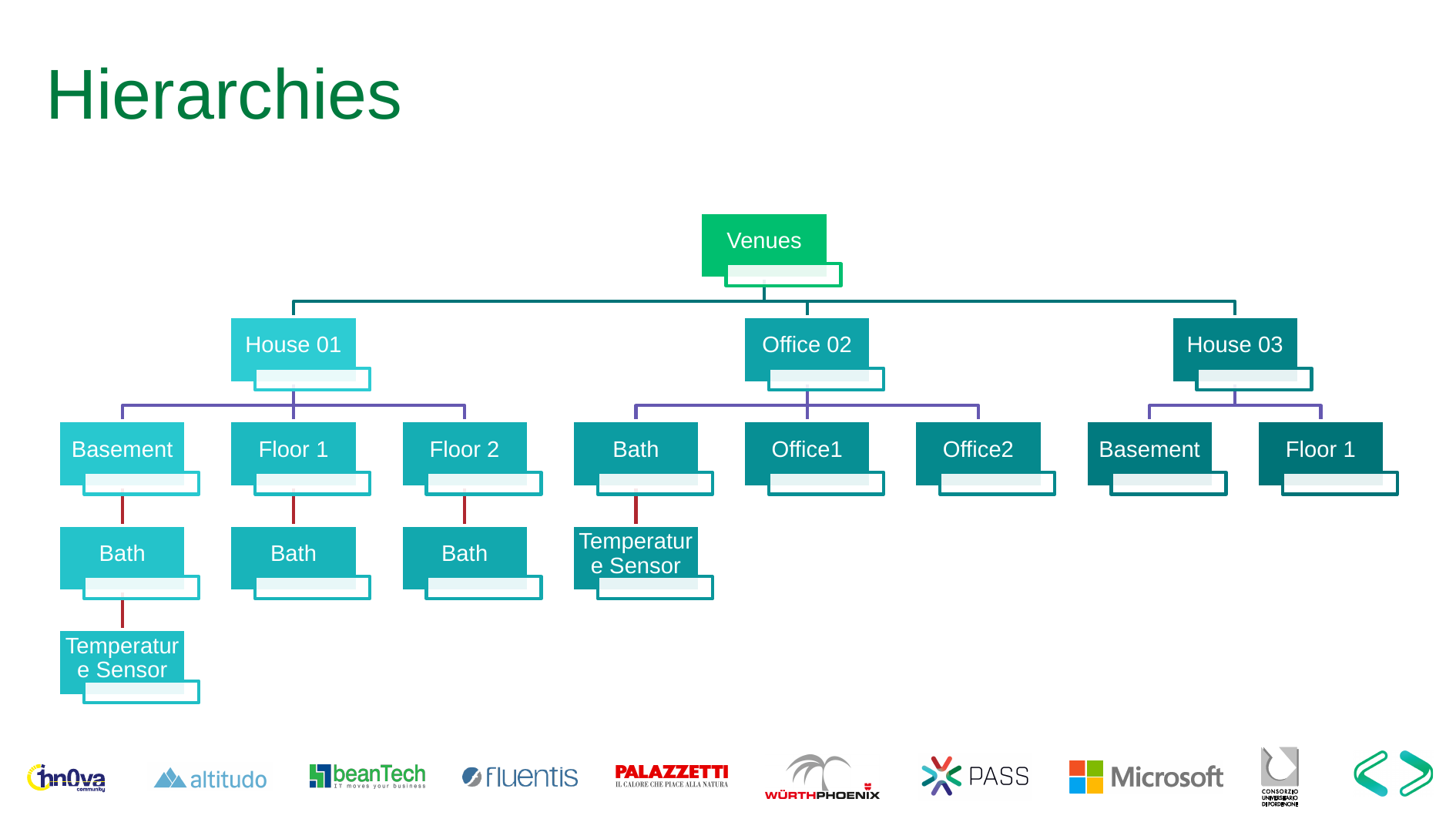

# Hierarchies
Venues

House 01

Basement

Bath

Temperature Sensor

Floor 1

Bath

Floor 2

Bath

Office 02

Bath

Temperature Sensor

Office1

Office2

House 03

Basement

Floor 1